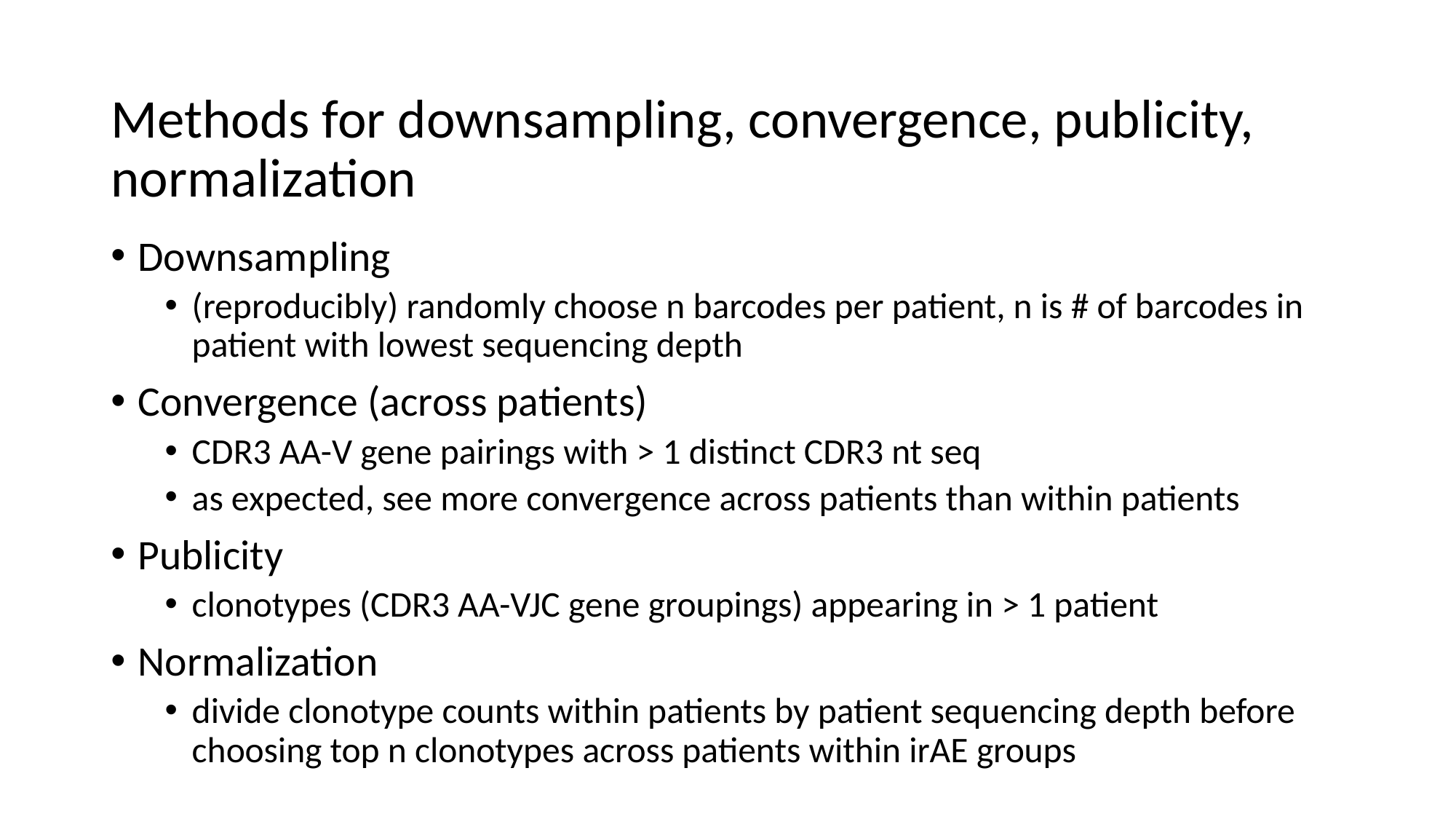

# Methods for downsampling, convergence, publicity, normalization
Downsampling
(reproducibly) randomly choose n barcodes per patient, n is # of barcodes in patient with lowest sequencing depth
Convergence (across patients)
CDR3 AA-V gene pairings with > 1 distinct CDR3 nt seq
as expected, see more convergence across patients than within patients
Publicity
clonotypes (CDR3 AA-VJC gene groupings) appearing in > 1 patient
Normalization
divide clonotype counts within patients by patient sequencing depth before choosing top n clonotypes across patients within irAE groups